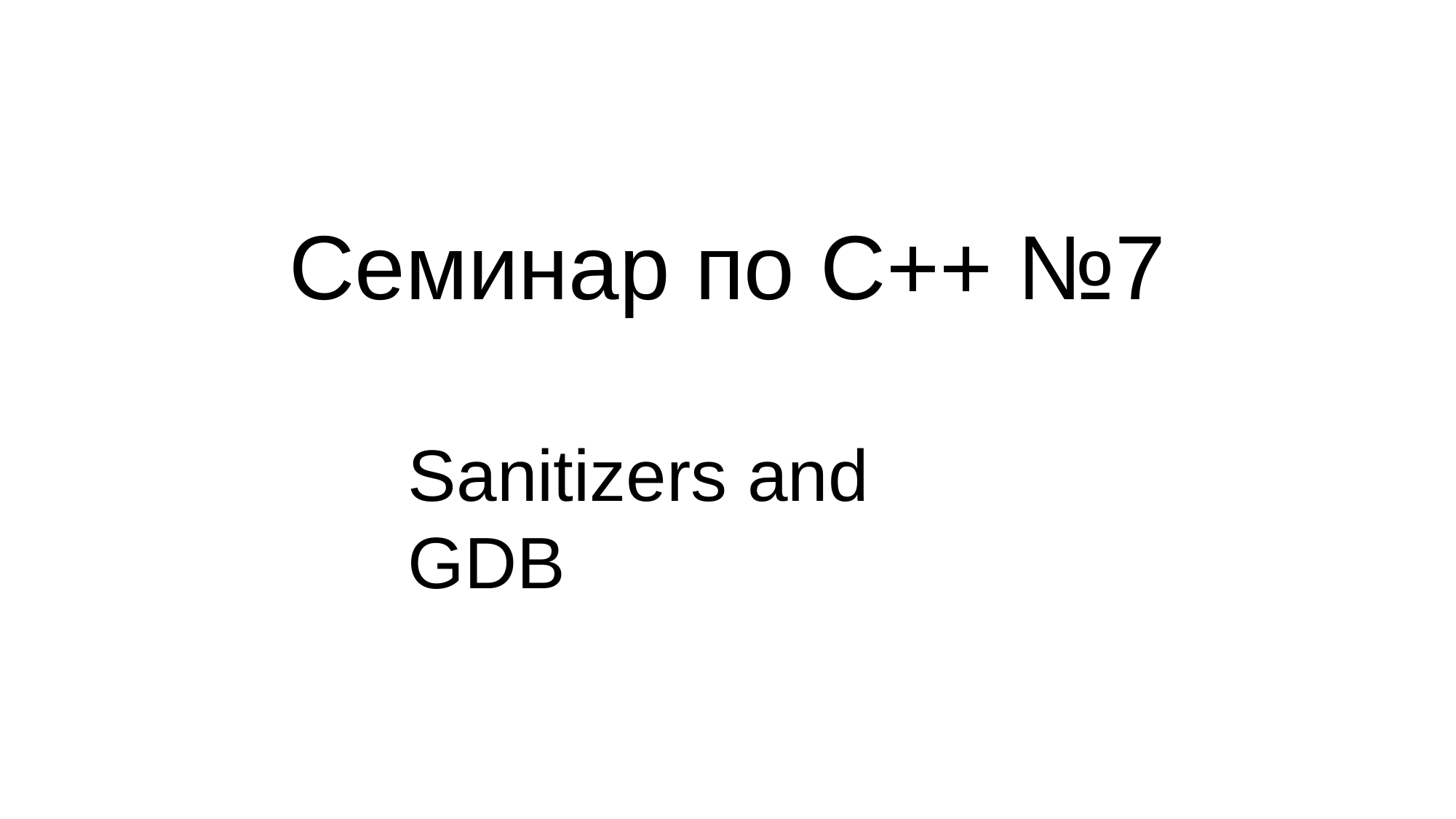

# Семинар по C++ №7
Sanitizers and	GDB